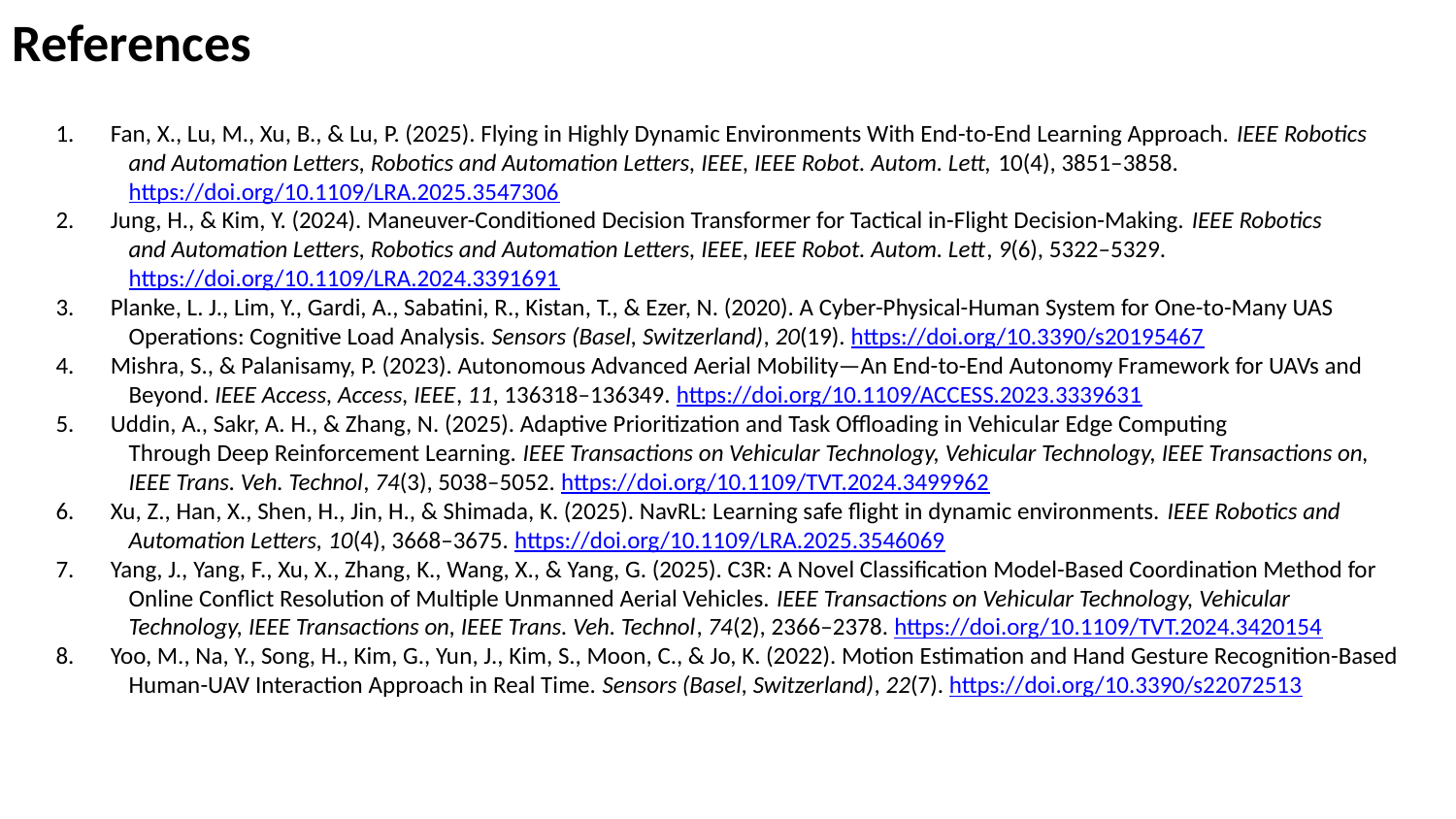

References
Fan, X., Lu, M., Xu, B., & Lu, P. (2025). Flying in Highly Dynamic Environments With End-to-End Learning Approach. IEEE Robotics
and Automation Letters, Robotics and Automation Letters, IEEE, IEEE Robot. Autom. Lett, 10(4), 3851–3858.
https://doi.org/10.1109/LRA.2025.3547306
Jung, H., & Kim, Y. (2024). Maneuver-Conditioned Decision Transformer for Tactical in-Flight Decision-Making. IEEE Robotics
and Automation Letters, Robotics and Automation Letters, IEEE, IEEE Robot. Autom. Lett, 9(6), 5322–5329.
https://doi.org/10.1109/LRA.2024.3391691
Planke, L. J., Lim, Y., Gardi, A., Sabatini, R., Kistan, T., & Ezer, N. (2020). A Cyber-Physical-Human System for One-to-Many UAS
Operations: Cognitive Load Analysis. Sensors (Basel, Switzerland), 20(19). https://doi.org/10.3390/s20195467
Mishra, S., & Palanisamy, P. (2023). Autonomous Advanced Aerial Mobility—An End-to-End Autonomy Framework for UAVs and
Beyond. IEEE Access, Access, IEEE, 11, 136318–136349. https://doi.org/10.1109/ACCESS.2023.3339631
Uddin, A., Sakr, A. H., & Zhang, N. (2025). Adaptive Prioritization and Task Offloading in Vehicular Edge Computing
Through Deep Reinforcement Learning. IEEE Transactions on Vehicular Technology, Vehicular Technology, IEEE Transactions on, IEEE Trans. Veh. Technol, 74(3), 5038–5052. https://doi.org/10.1109/TVT.2024.3499962
Xu, Z., Han, X., Shen, H., Jin, H., & Shimada, K. (2025). NavRL: Learning safe flight in dynamic environments. IEEE Robotics and
Automation Letters, 10(4), 3668–3675. https://doi.org/10.1109/LRA.2025.3546069
Yang, J., Yang, F., Xu, X., Zhang, K., Wang, X., & Yang, G. (2025). C3R: A Novel Classification Model-Based Coordination Method for
Online Conflict Resolution of Multiple Unmanned Aerial Vehicles. IEEE Transactions on Vehicular Technology, Vehicular
Technology, IEEE Transactions on, IEEE Trans. Veh. Technol, 74(2), 2366–2378. https://doi.org/10.1109/TVT.2024.3420154
Yoo, M., Na, Y., Song, H., Kim, G., Yun, J., Kim, S., Moon, C., & Jo, K. (2022). Motion Estimation and Hand Gesture Recognition-Based
Human-UAV Interaction Approach in Real Time. Sensors (Basel, Switzerland), 22(7). https://doi.org/10.3390/s22072513